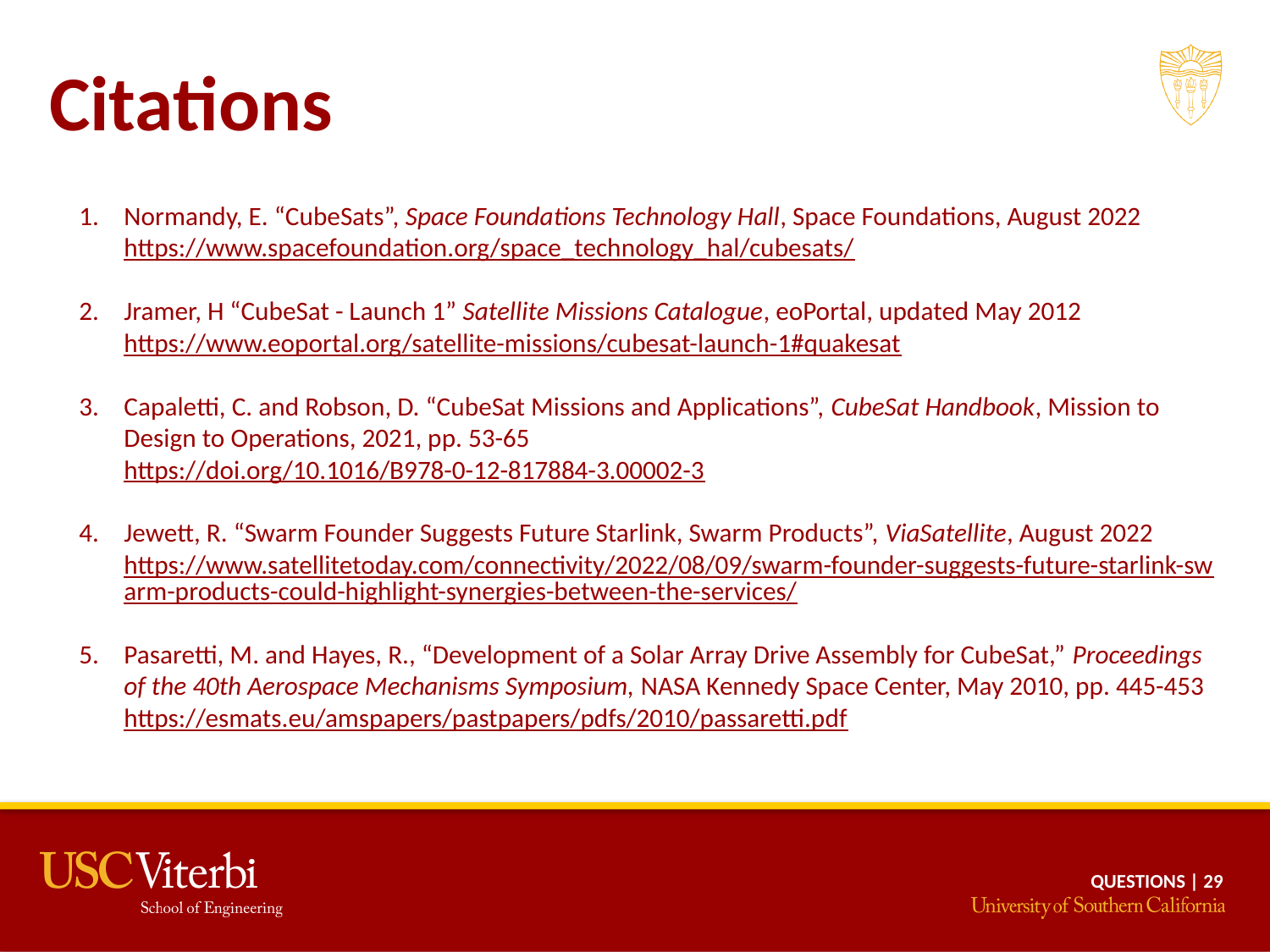

Citations
Normandy, E. “CubeSats”, Space Foundations Technology Hall, Space Foundations, August 2022
https://www.spacefoundation.org/space_technology_hal/cubesats/

Jramer, H “CubeSat - Launch 1” Satellite Missions Catalogue, eoPortal, updated May 2012
https://www.eoportal.org/satellite-missions/cubesat-launch-1#quakesat

Capaletti, C. and Robson, D. “CubeSat Missions and Applications”, CubeSat Handbook, Mission to Design to Operations, 2021, pp. 53-65
https://doi.org/10.1016/B978-0-12-817884-3.00002-3

Jewett, R. “Swarm Founder Suggests Future Starlink, Swarm Products”, ViaSatellite, August 2022
https://www.satellitetoday.com/connectivity/2022/08/09/swarm-founder-suggests-future-starlink-swarm-products-could-highlight-synergies-between-the-services/

Pasaretti, M. and Hayes, R., “Development of a Solar Array Drive Assembly for CubeSat,” Proceedings of the 40th Aerospace Mechanisms Symposium, NASA Kennedy Space Center, May 2010, pp. 445-453
https://esmats.eu/amspapers/pastpapers/pdfs/2010/passaretti.pdf
QUESTIONS | 29
30